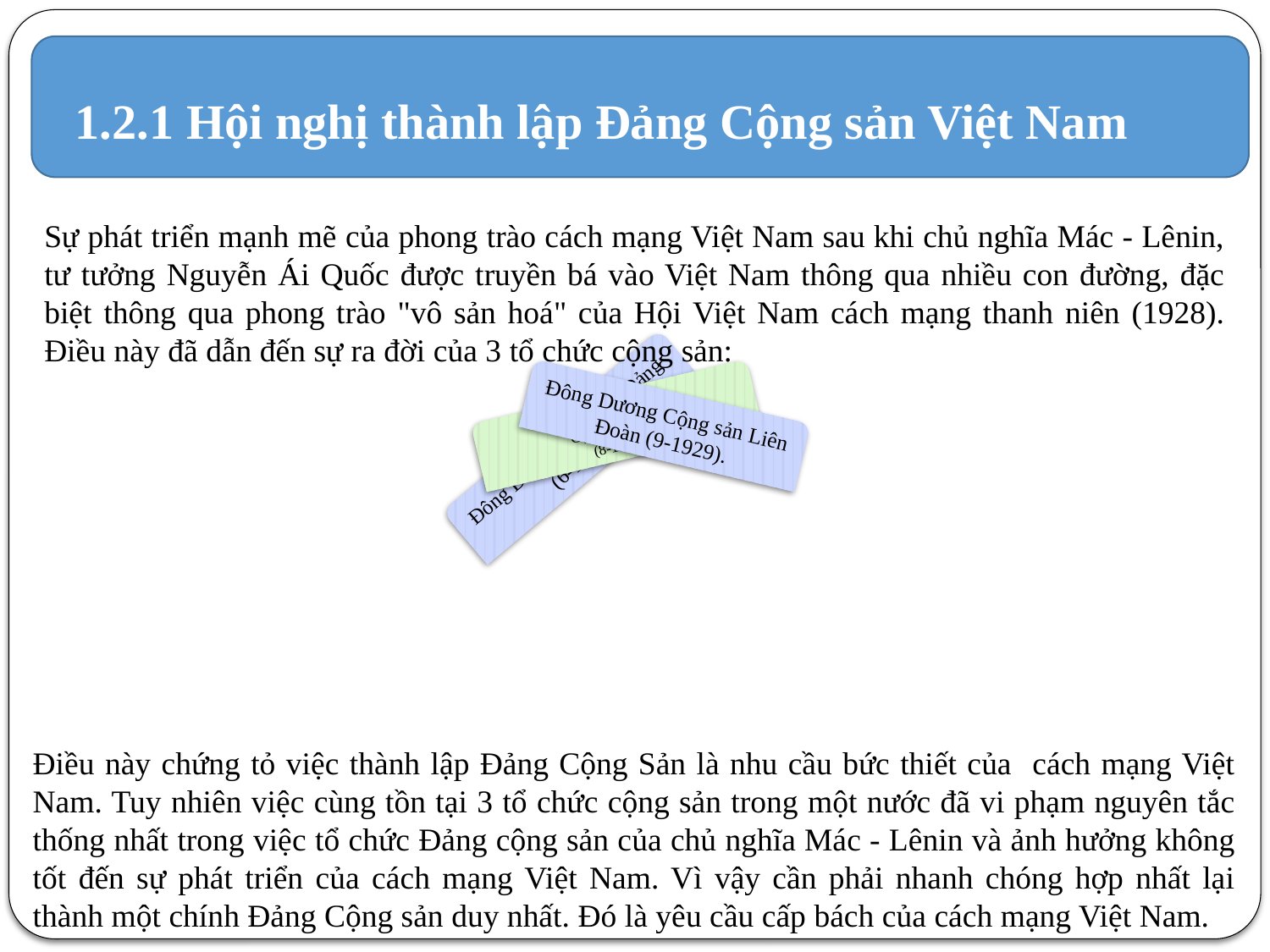

# 1.2.1 Hội nghị thành lập Đảng Cộng sản Việt Nam
Sự phát triển mạnh mẽ của phong trào cách mạng Việt Nam sau khi chủ nghĩa Mác - Lênin, tư tưởng Nguyễn Ái Quốc được truyền bá vào Việt Nam thông qua nhiều con đường, đặc biệt thông qua phong trào "vô sản hoá" của Hội Việt Nam cách mạng thanh niên (1928). Điều này đã dẫn đến sự ra đời của 3 tổ chức cộng sản:

Điều này chứng tỏ việc thành lập Đảng Cộng Sản là nhu cầu bức thiết của  cách mạng Việt Nam. Tuy nhiên việc cùng tồn tại 3 tổ chức cộng sản trong một nước đã vi phạm nguyên tắc thống nhất trong việc tổ chức Đảng cộng sản của chủ nghĩa Mác - Lênin và ảnh hưởng không tốt đến sự phát triển của cách mạng Việt Nam. Vì vậy cần phải nhanh chóng hợp nhất lại thành một chính Đảng Cộng sản duy nhất. Đó là yêu cầu cấp bách của cách mạng Việt Nam.
12